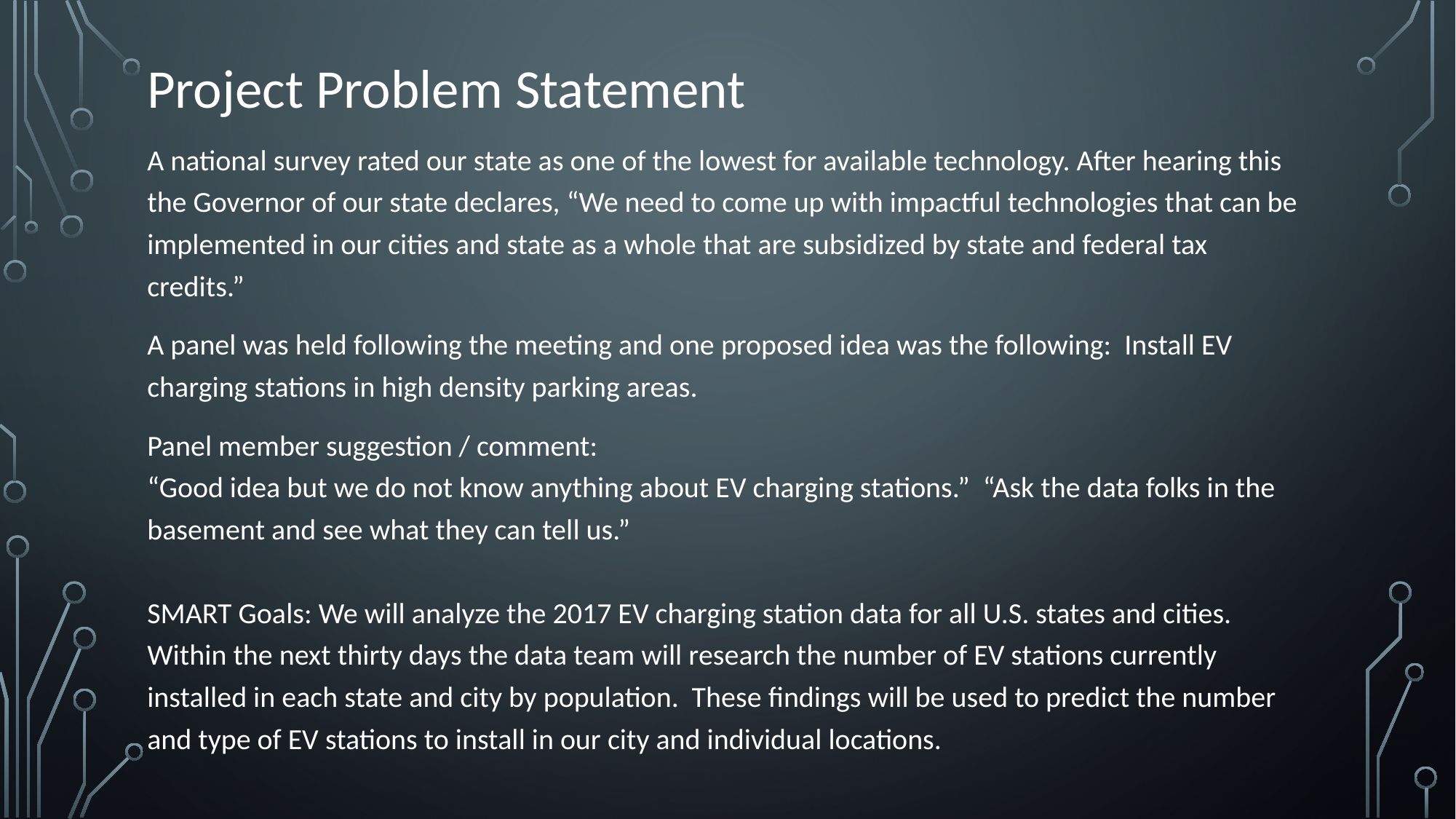

# Project Problem Statement
A national survey rated our state as one of the lowest for available technology. After hearing this the Governor of our state declares, “We need to come up with impactful technologies that can be implemented in our cities and state as a whole that are subsidized by state and federal tax credits.”

A panel was held following the meeting and one proposed idea was the following:  Install EV charging stations in high density parking areas.

Panel member suggestion / comment:
“Good idea but we do not know anything about EV charging stations.”  “Ask the data folks in the basement and see what they can tell us.”

SMART Goals: We will analyze the 2017 EV charging station data for all U.S. states and cities. Within the next thirty days the data team will research the number of EV stations currently installed in each state and city by population.  These findings will be used to predict the number and type of EV stations to install in our city and individual locations.